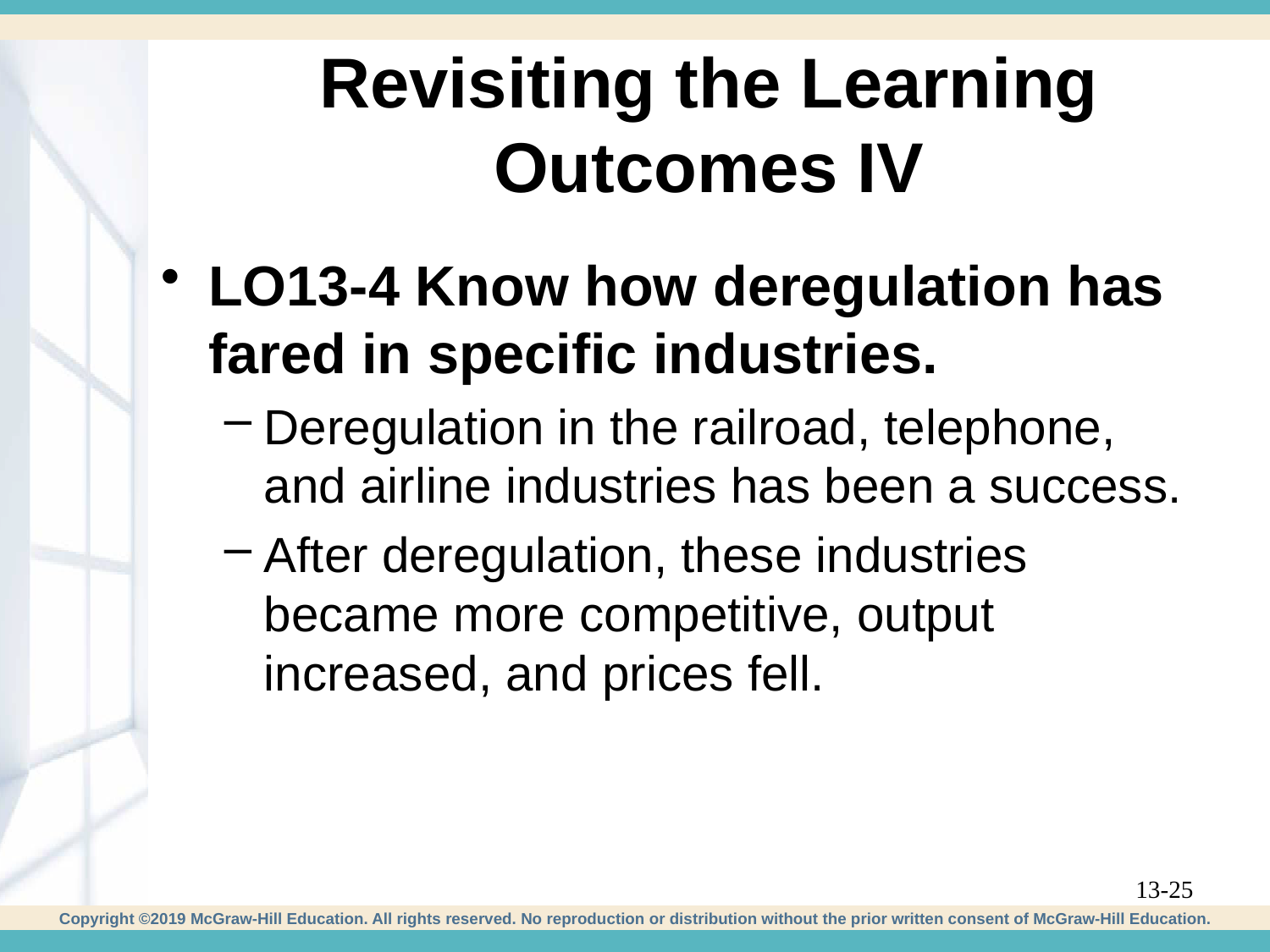

# Revisiting the Learning Outcomes IV
LO13-4 Know how deregulation has fared in specific industries.
Deregulation in the railroad, telephone, and airline industries has been a success.
After deregulation, these industries became more competitive, output increased, and prices fell.
13-25